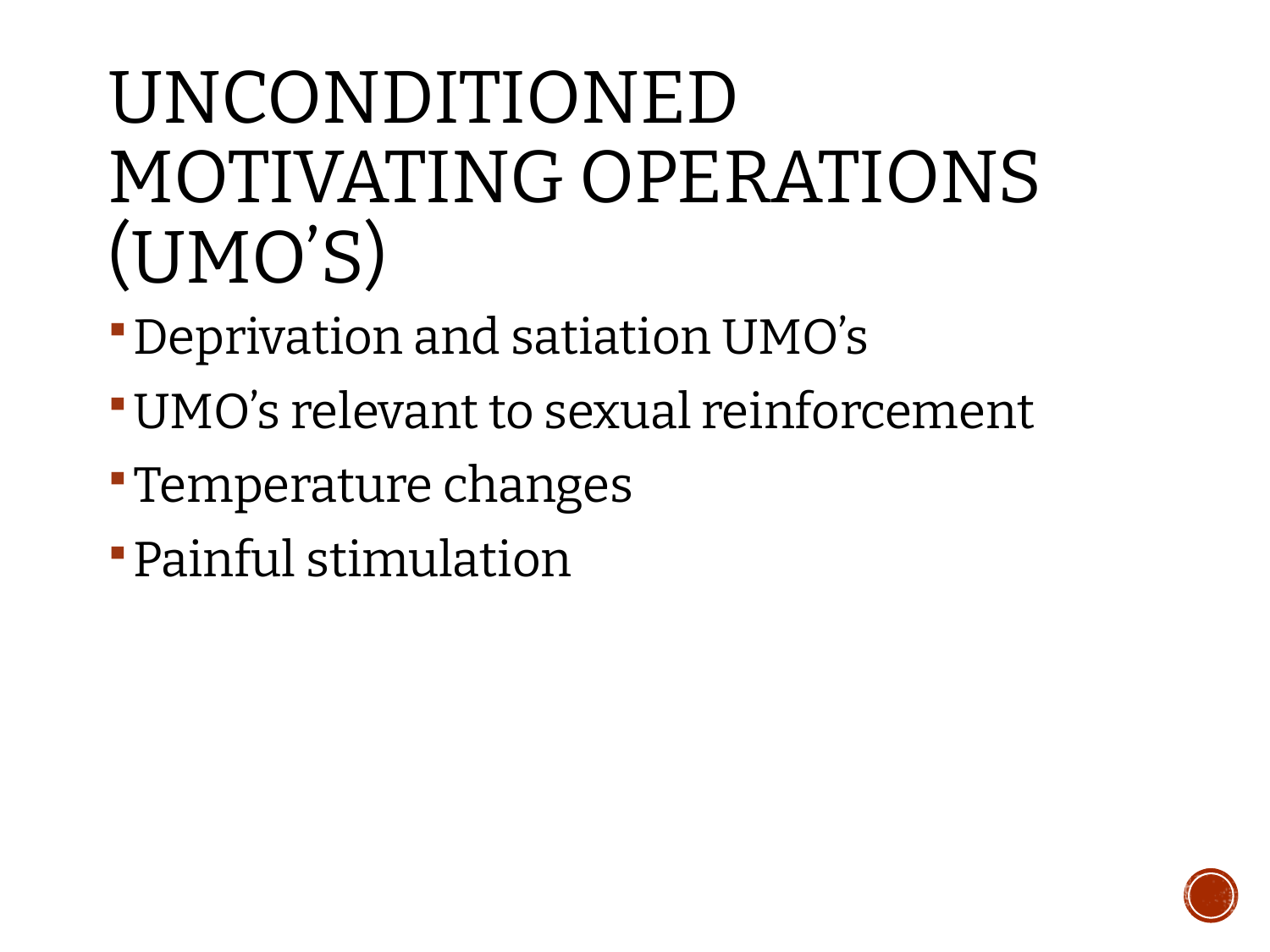

# Unconditioned Motivating Operations (UMO’s)
Deprivation and satiation UMO’s
UMO’s relevant to sexual reinforcement
Temperature changes
Painful stimulation